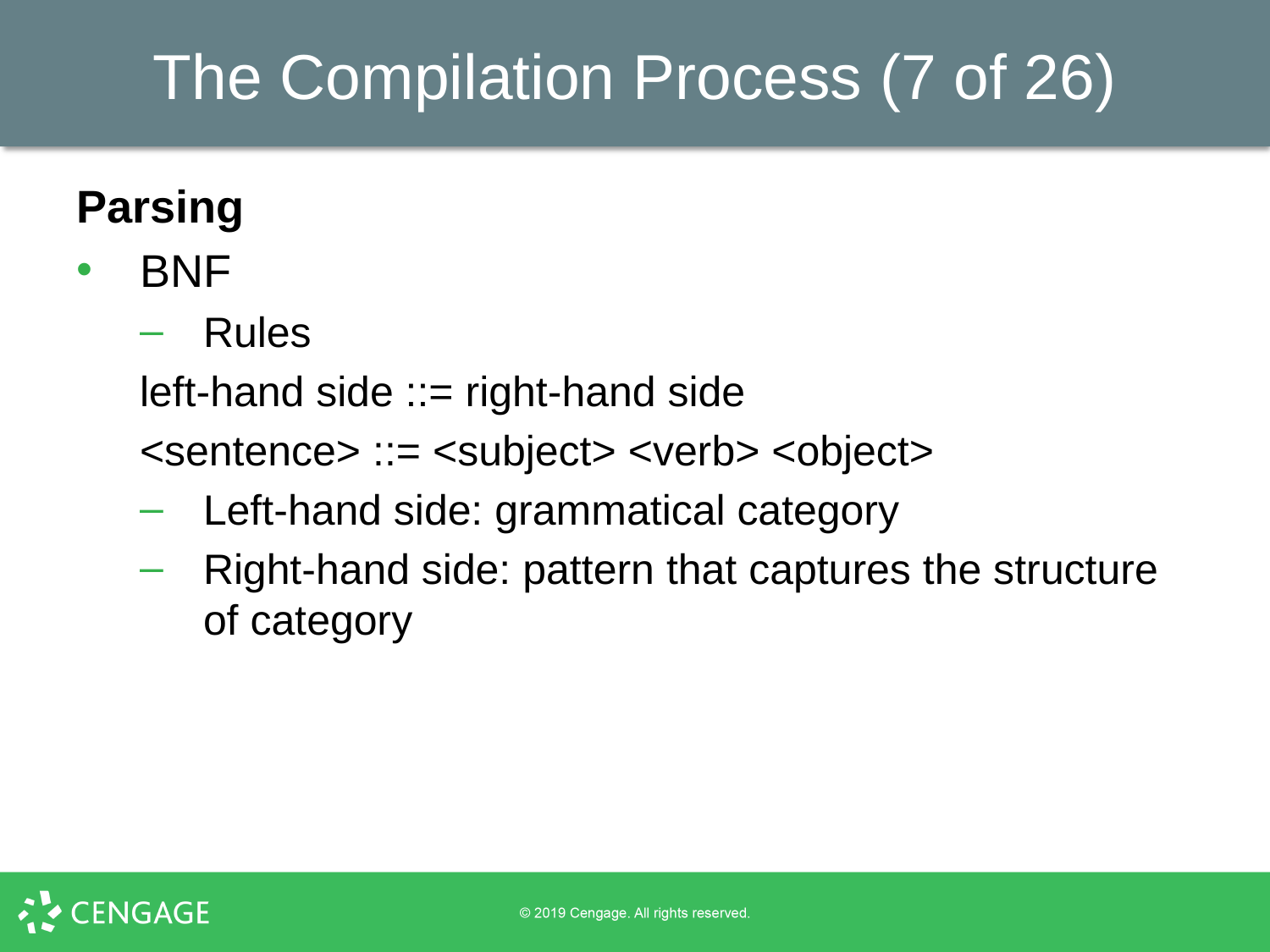

# The Compilation Process (7 of 26)
Parsing
BNF
Rules
left-hand side ::= right-hand side
<sentence> ::= <subject> <verb> <object>
Left-hand side: grammatical category
Right-hand side: pattern that captures the structure of category